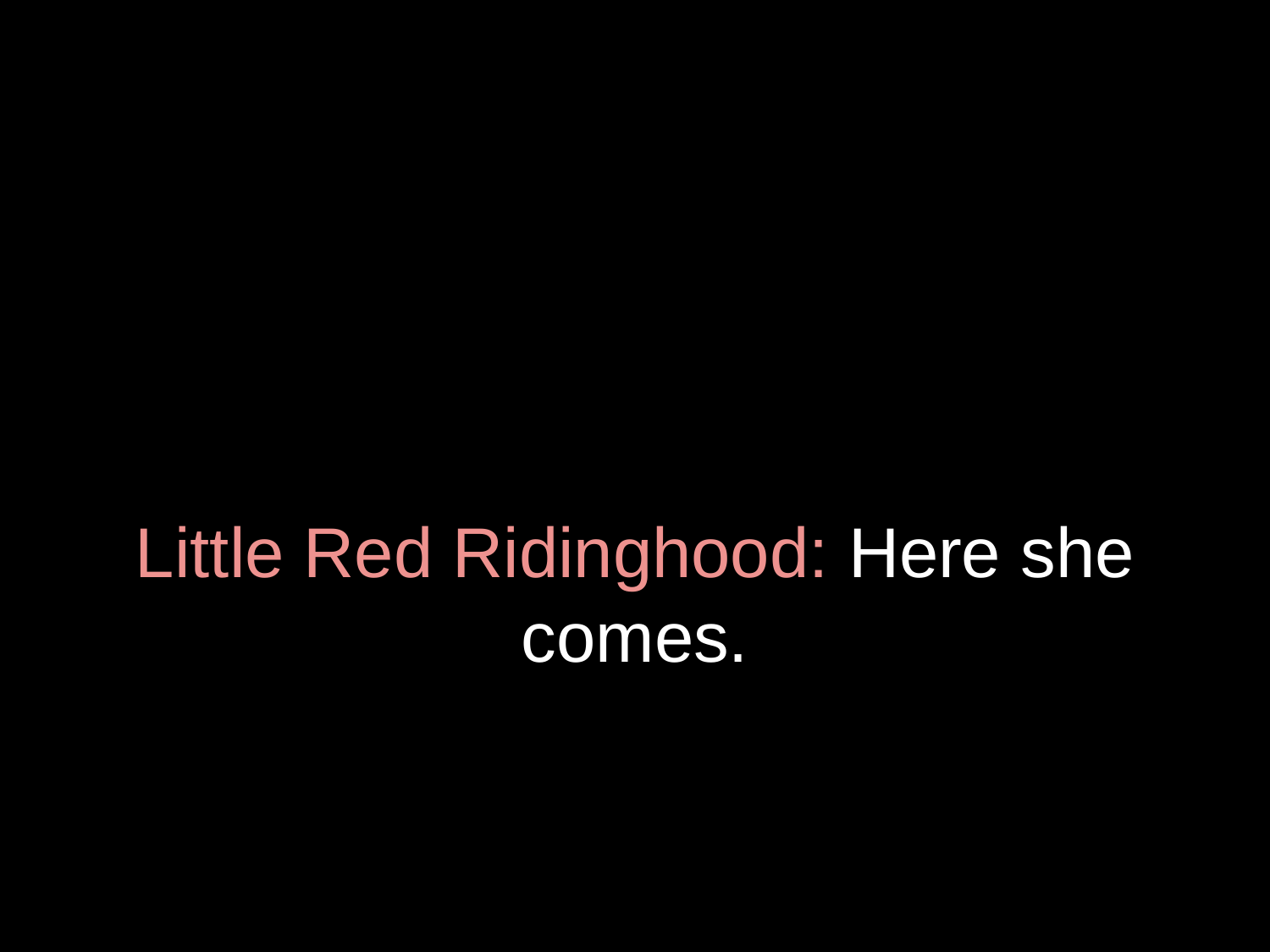

# Little Red Ridinghood: Here she comes.